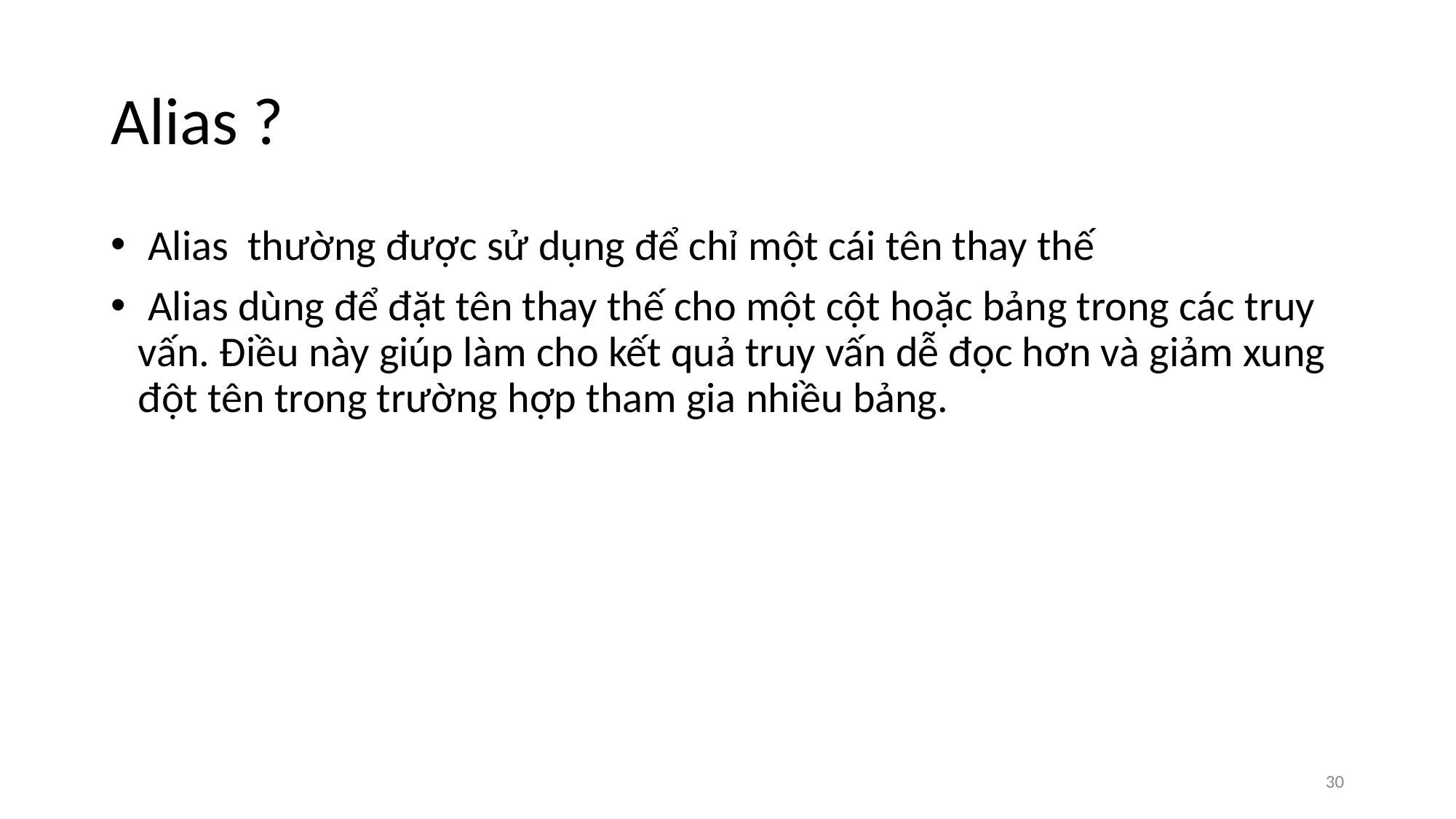

# Alias ?
 Alias  thường được sử dụng để chỉ một cái tên thay thế
 Alias dùng để đặt tên thay thế cho một cột hoặc bảng trong các truy vấn. Điều này giúp làm cho kết quả truy vấn dễ đọc hơn và giảm xung đột tên trong trường hợp tham gia nhiều bảng.
30